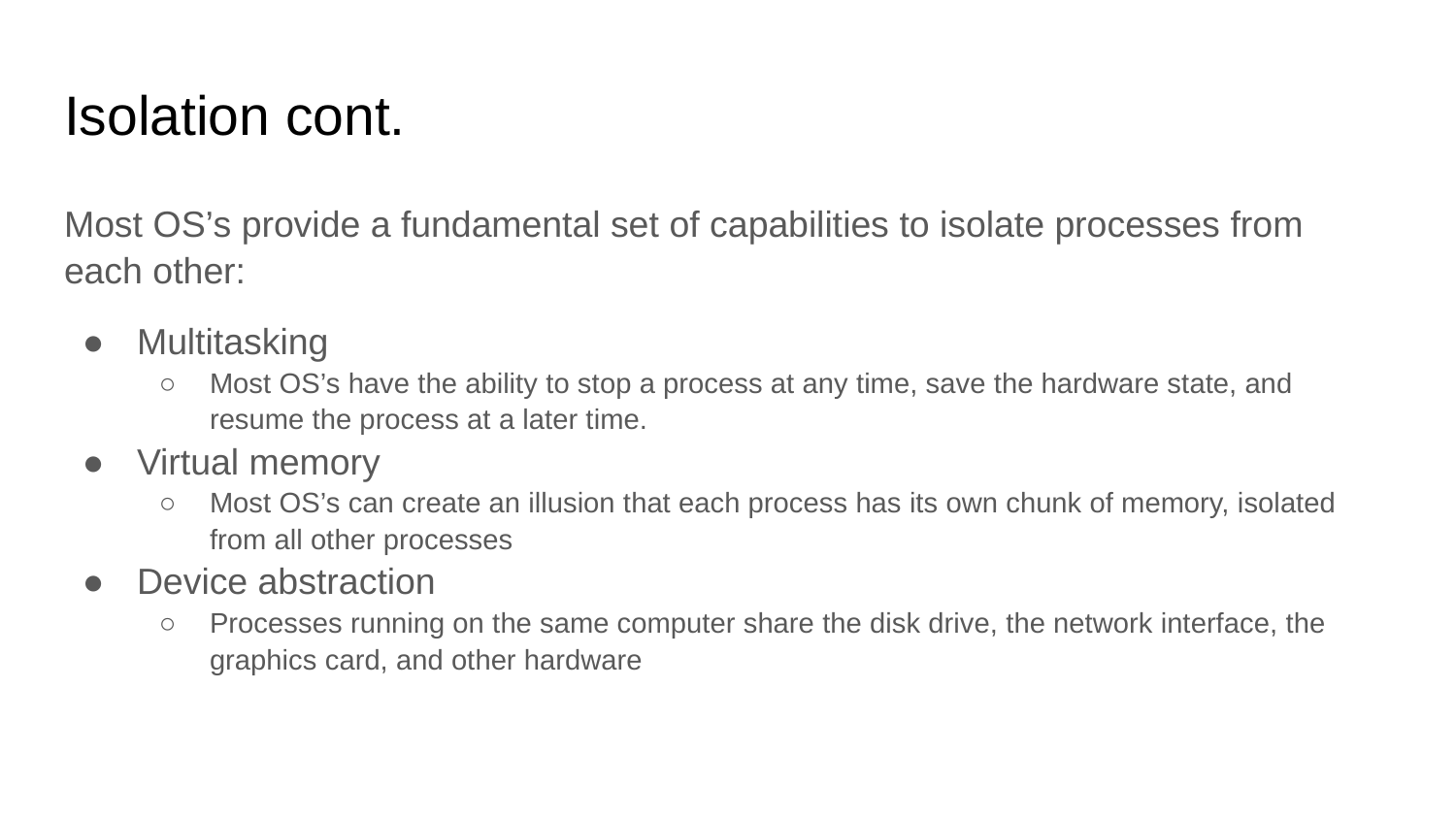

# Isolation cont.
Most OS’s provide a fundamental set of capabilities to isolate processes from each other:
Multitasking
Most OS’s have the ability to stop a process at any time, save the hardware state, and resume the process at a later time.
Virtual memory
Most OS’s can create an illusion that each process has its own chunk of memory, isolated from all other processes
Device abstraction
Processes running on the same computer share the disk drive, the network interface, the graphics card, and other hardware